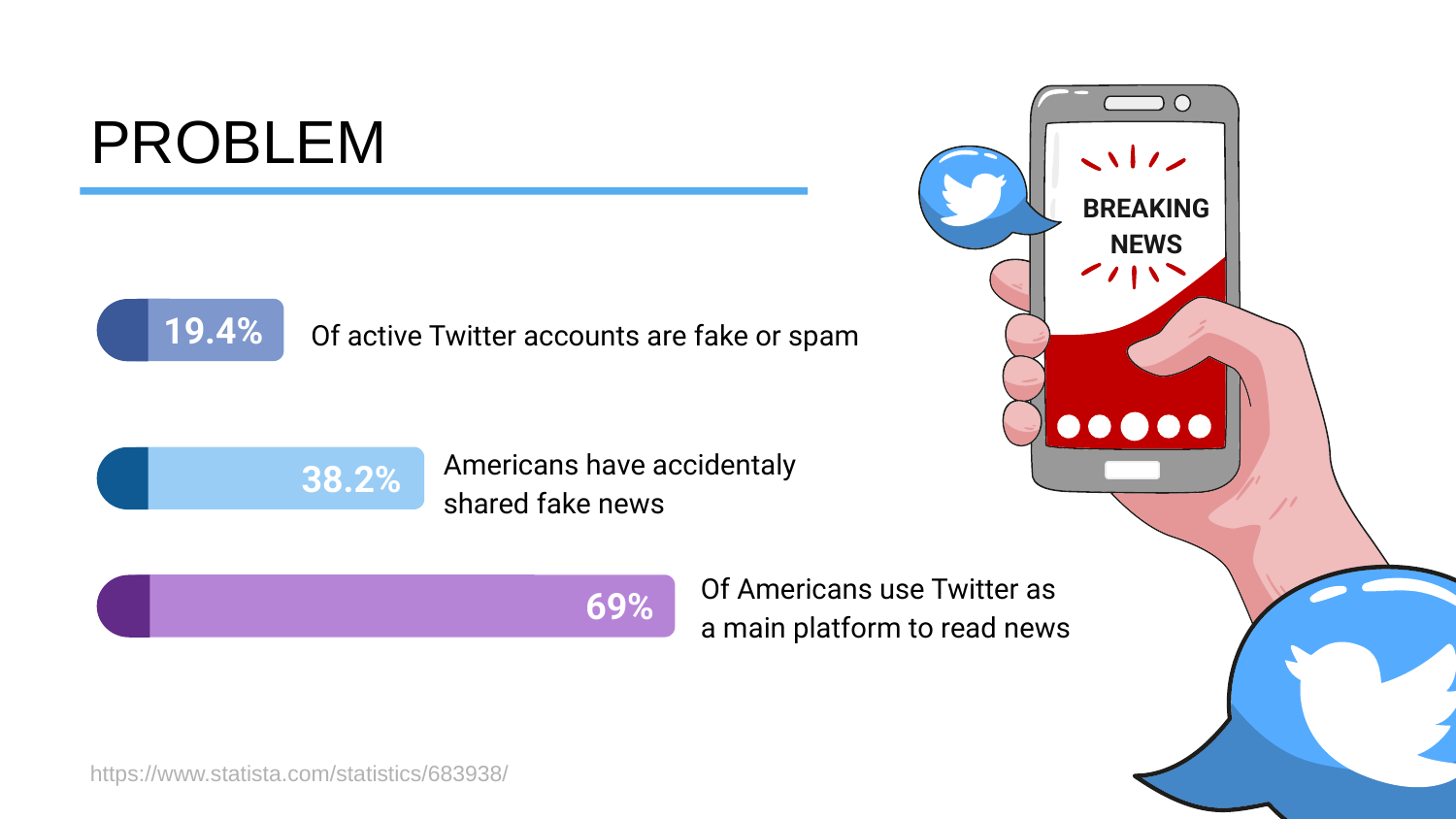

# PROBLEM

BREAKING NEWS
Of active Twitter accounts are fake or spam

19.4%
Americans have accidentaly shared fake news

38.2%
Of Americans use Twitter as a main platform to read news

69%
https://www.statista.com/statistics/683938/